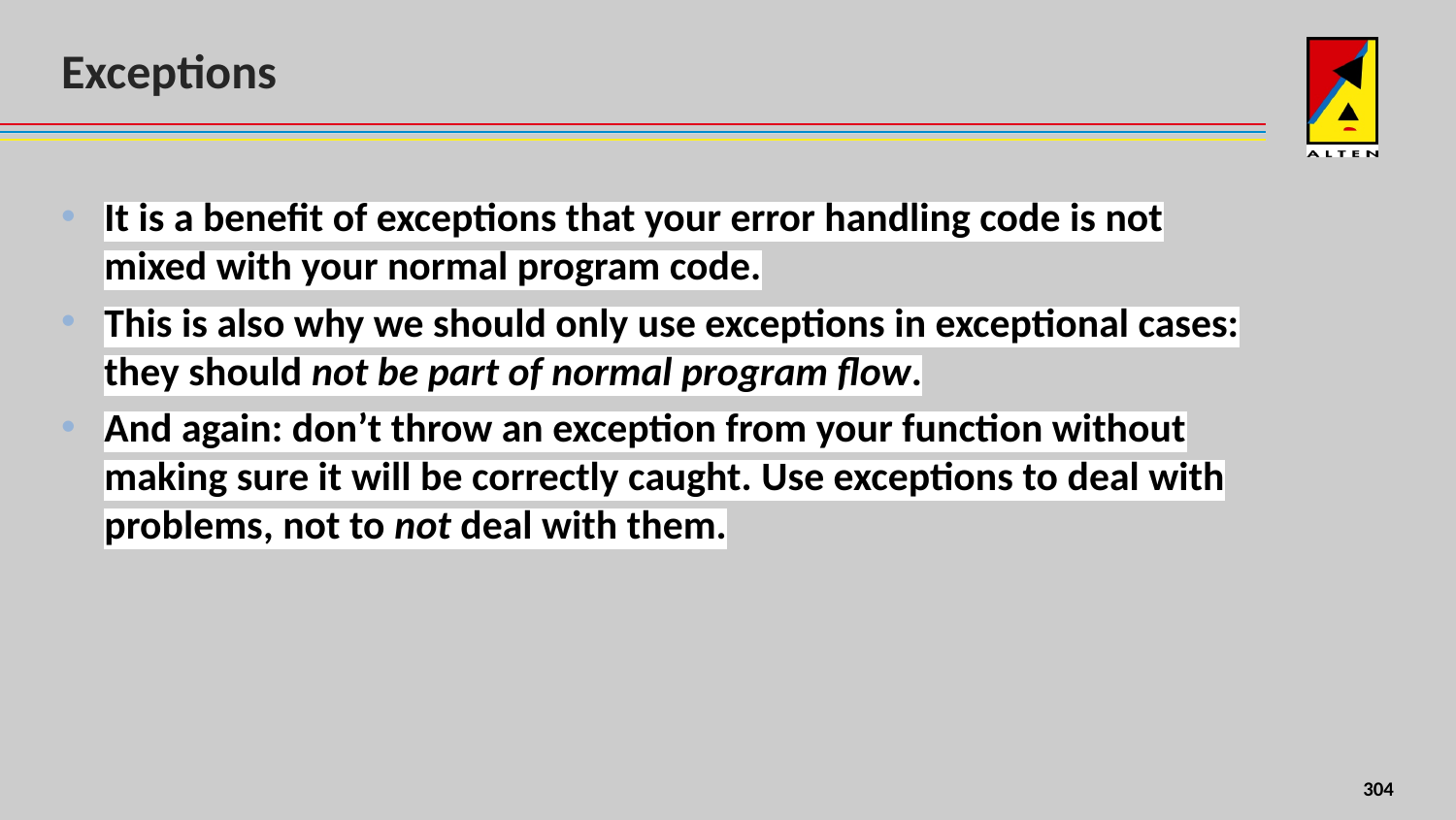

# Exceptions
It is a benefit of exceptions that your error handling code is not mixed with your normal program code.
This is also why we should only use exceptions in exceptional cases: they should not be part of normal program flow.
And again: don’t throw an exception from your function without making sure it will be correctly caught. Use exceptions to deal with problems, not to not deal with them.
304